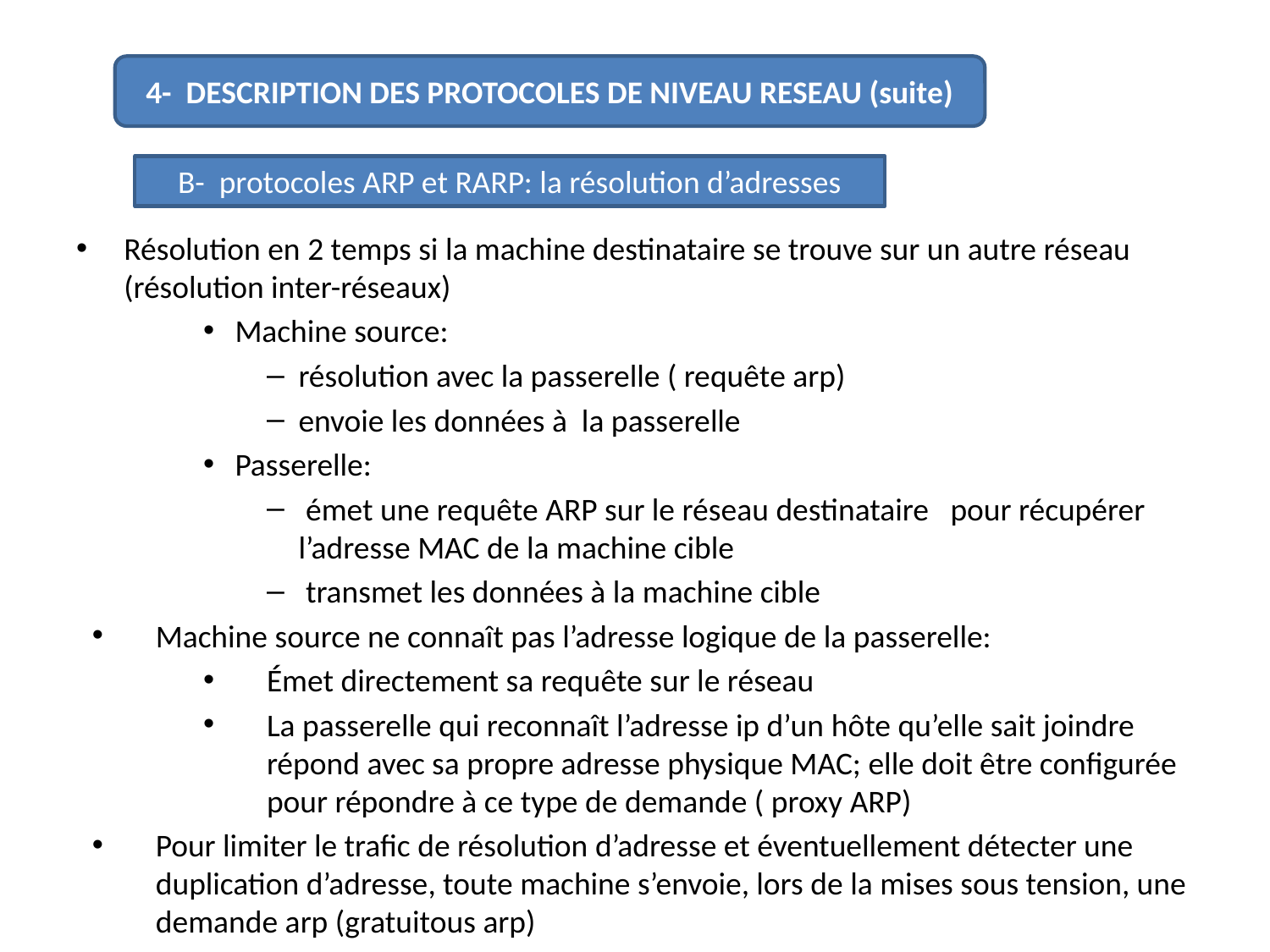

#
4-  DESCRIPTION DES PROTOCOLES DE NIVEAU RESEAU (suite)
B-  protocoles ARP et RARP: la résolution d’adresses
Résolution en 2 temps si la machine destinataire se trouve sur un autre réseau (résolution inter-réseaux)
Machine source:
résolution avec la passerelle ( requête arp)
envoie les données à  la passerelle
Passerelle:
 émet une requête ARP sur le réseau destinataire   pour récupérer l’adresse MAC de la machine cible
 transmet les données à la machine cible
Machine source ne connaît pas l’adresse logique de la passerelle:
Émet directement sa requête sur le réseau
La passerelle qui reconnaît l’adresse ip d’un hôte qu’elle sait joindre répond avec sa propre adresse physique MAC; elle doit être configurée pour répondre à ce type de demande ( proxy ARP)
Pour limiter le trafic de résolution d’adresse et éventuellement détecter une duplication d’adresse, toute machine s’envoie, lors de la mises sous tension, une demande arp (gratuitous arp)